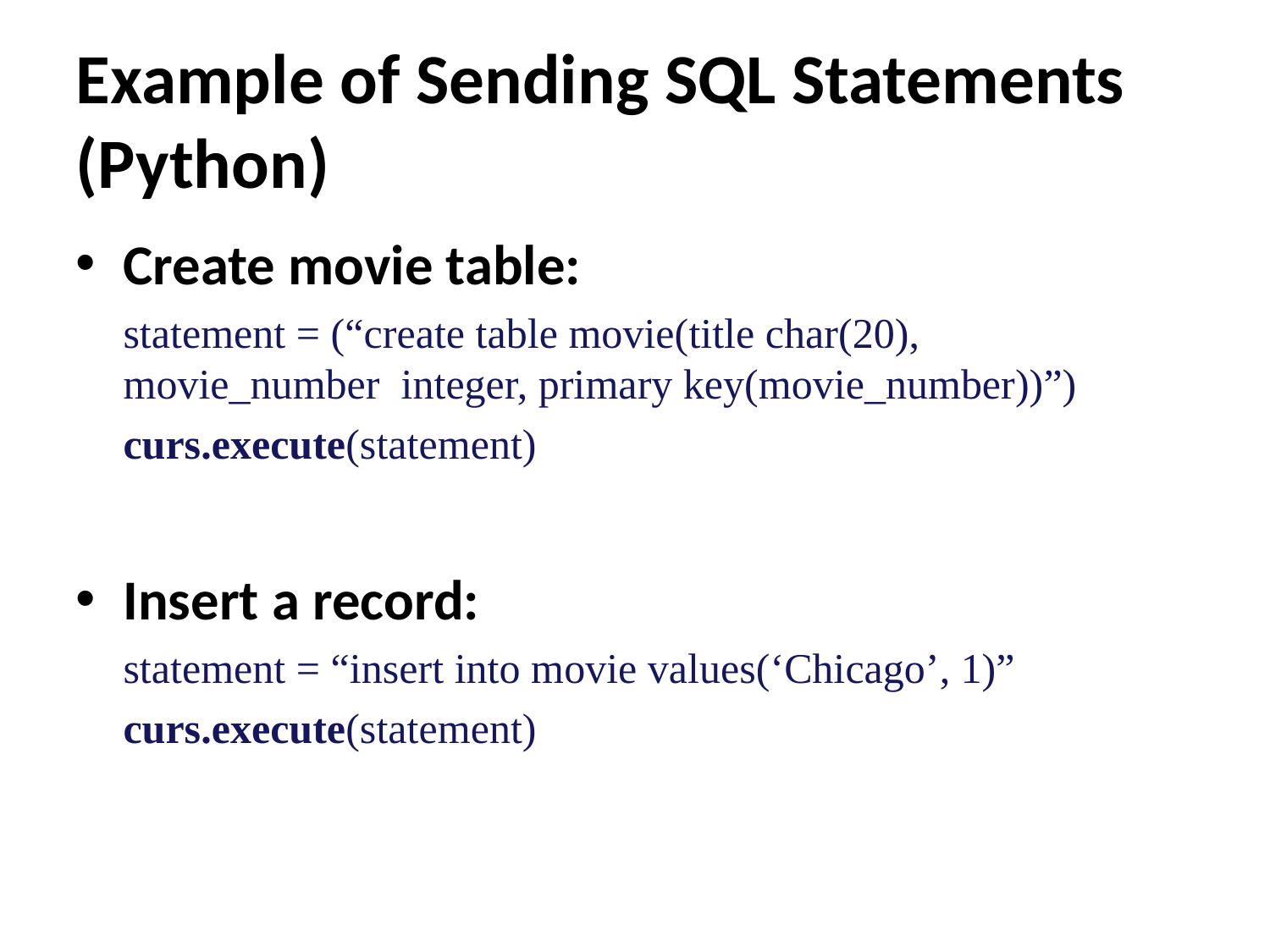

Example of Sending SQL Statements (Python)
Create movie table:
	statement = (“create table movie(title char(20), 	movie_number  integer, primary key(movie_number))”)
	curs.execute(statement)

Insert a record:
	statement = “insert into movie values(‘Chicago’, 1)”
	curs.execute(statement)